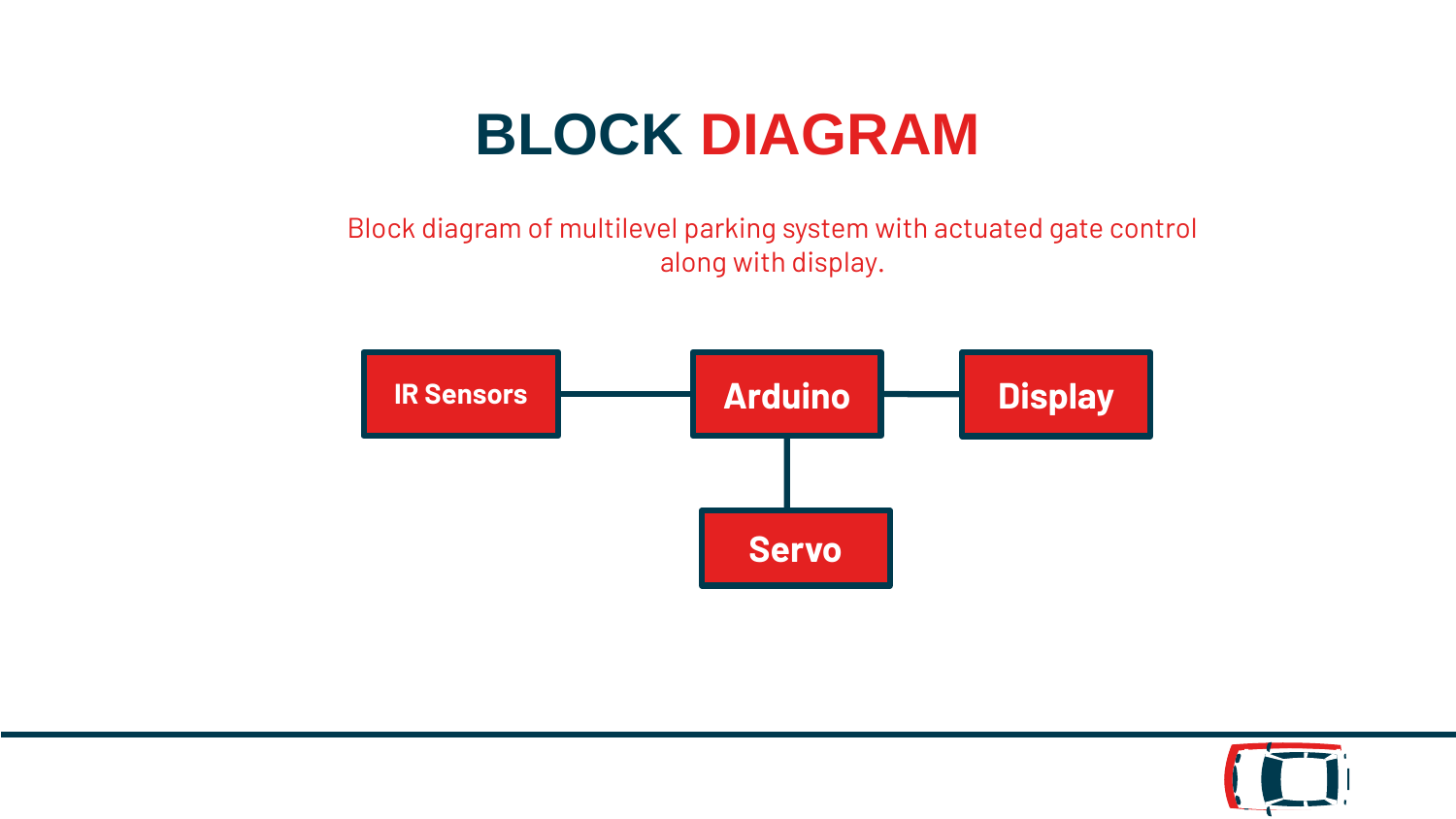

# BLOCK DIAGRAM
Block diagram of multilevel parking system with actuated gate control along with display.

IR Sensors

Arduino
Display
Servo